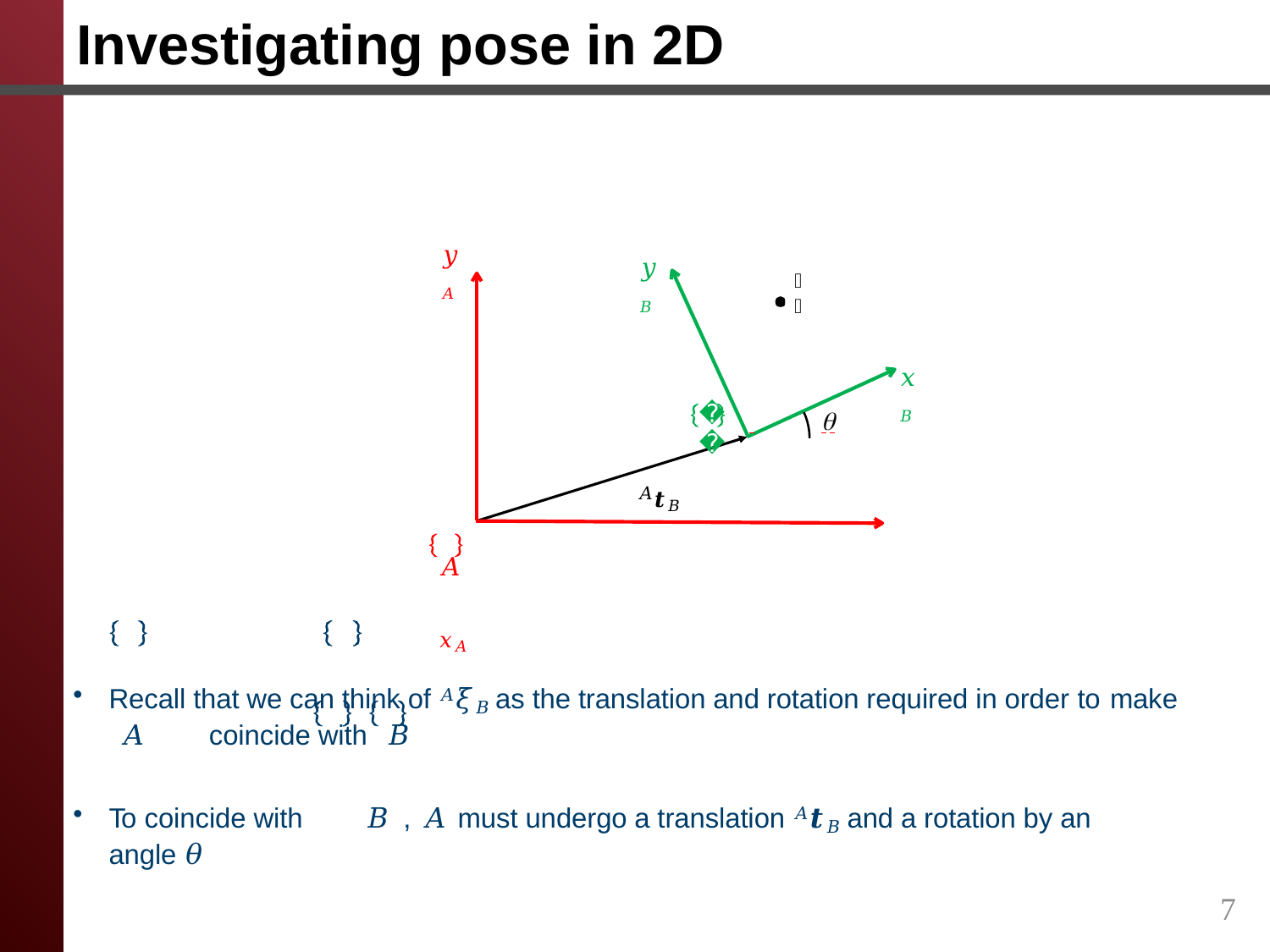

# Investigating pose in 2D
𝑦𝐴
𝑦𝐵
𝑃

𝑥𝐵
𝐵
 	θ

𝐴𝒕𝐵

𝐴	𝑥𝐴
Recall that we can think of 𝐴𝜉𝐵 as the translation and rotation required in order to make
𝐴	coincide with	𝐵

To coincide with	𝐵 ,	𝐴	must undergo a translation 𝐴𝒕𝐵 and a rotation by an angle 𝜃

7